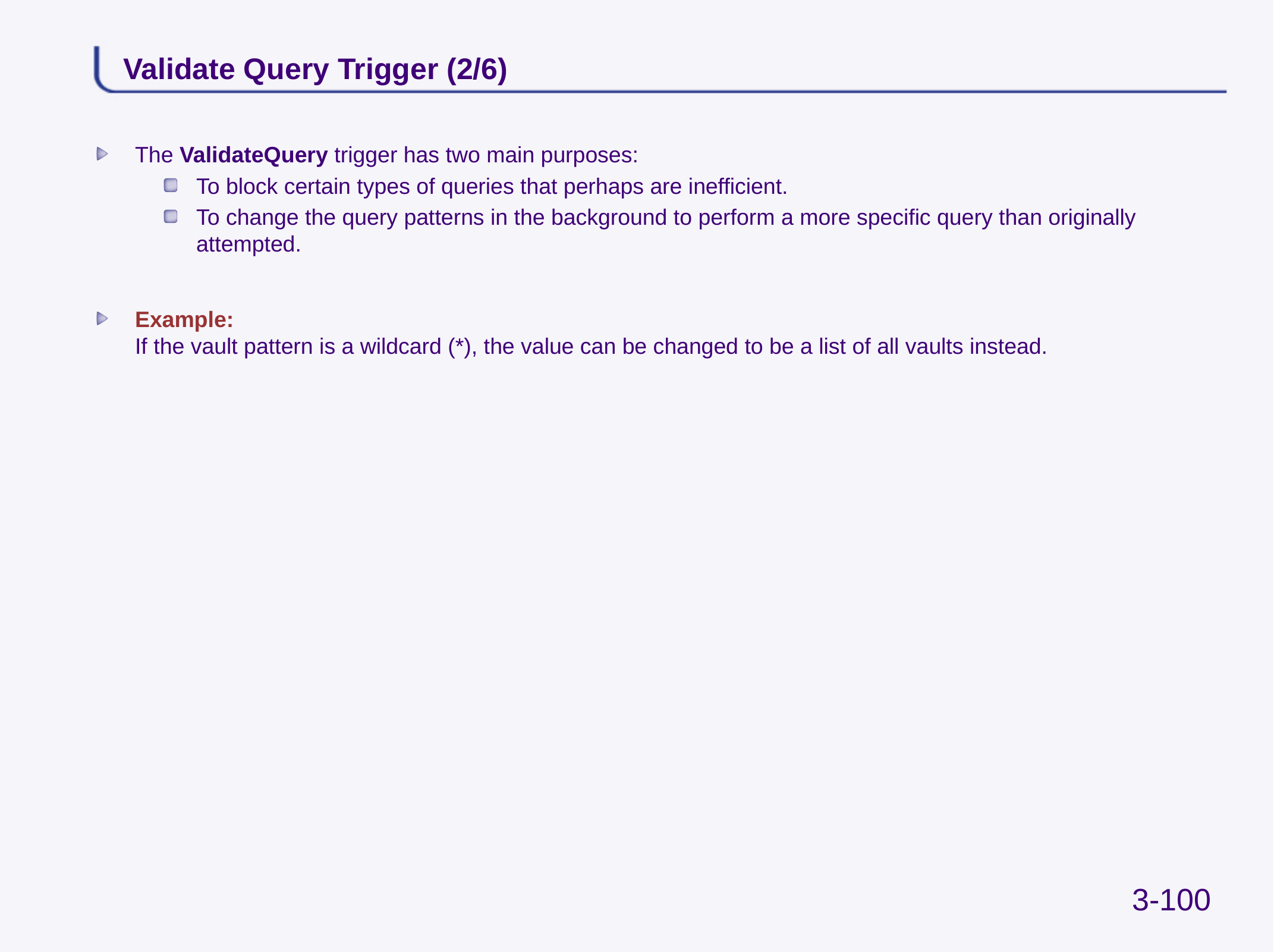

# Validate Query Trigger (2/6)
The ValidateQuery trigger has two main purposes:
To block certain types of queries that perhaps are inefficient.
To change the query patterns in the background to perform a more specific query than originally attempted.

Example:
If the vault pattern is a wildcard (*), the value can be changed to be a list of all vaults instead.

3-100